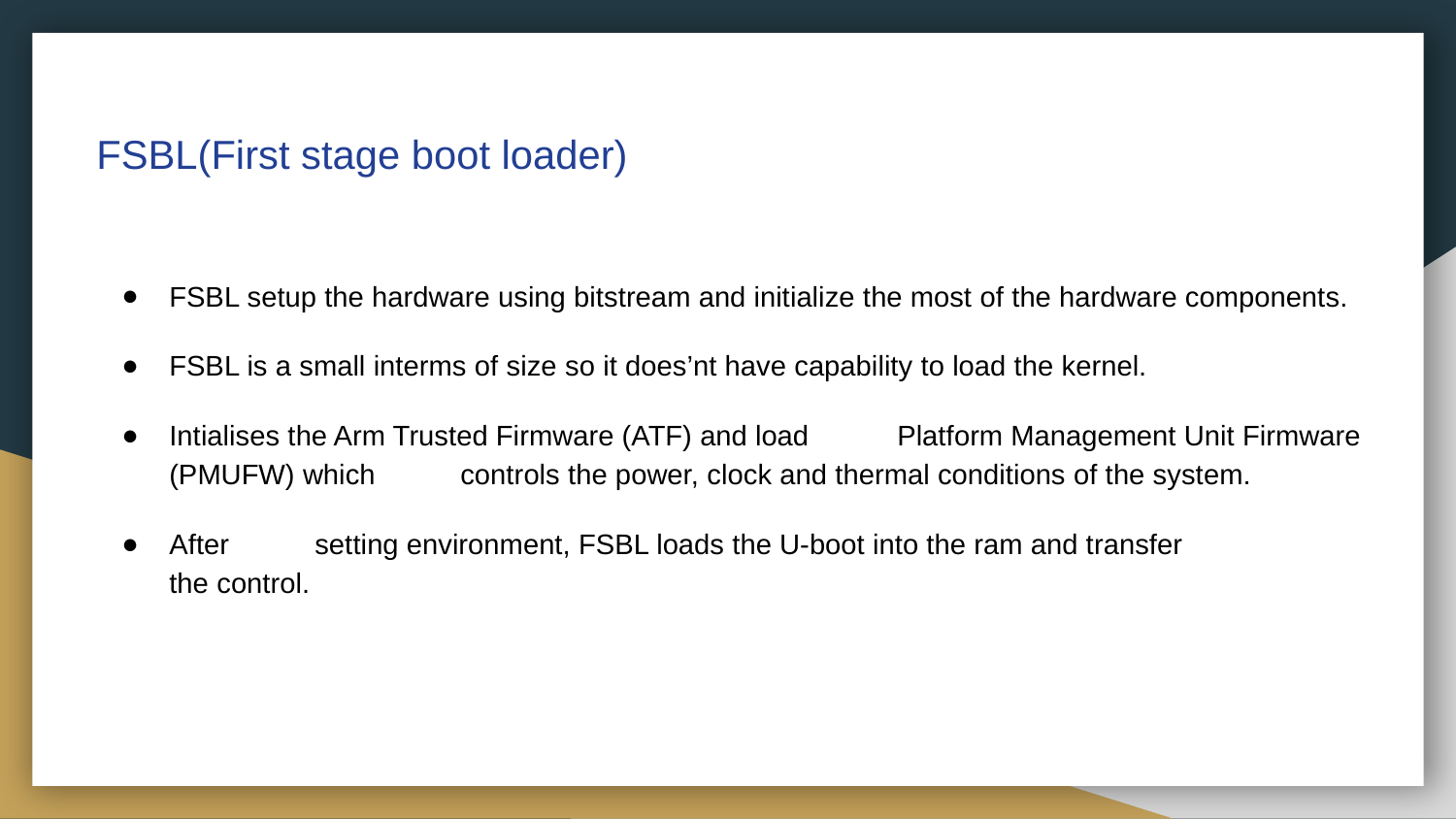

# FSBL(First stage boot loader)

FSBL setup the hardware using bitstream and initialize the most of the hardware components.
FSBL is a small interms of size so it does’nt have capability to load the kernel.
Intialises the Arm Trusted Firmware (ATF) and load 	Platform Management Unit Firmware (PMUFW) which 	controls the power, clock and thermal conditions of the system.
After 	setting environment, FSBL loads the U-boot into the ram and transfer 	the control.